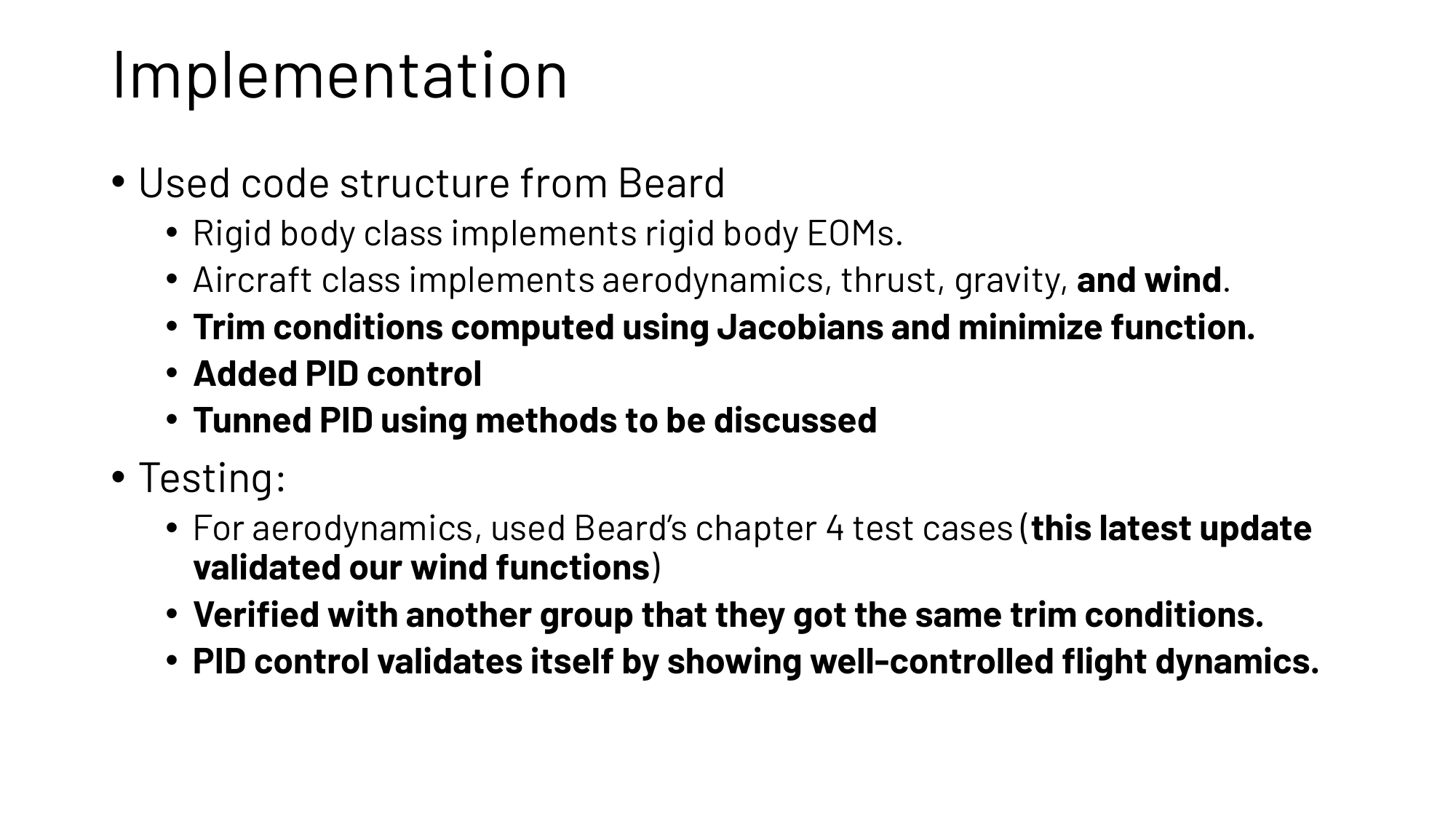

# Implementation
Used code structure from Beard
Rigid body class implements rigid body EOMs.
Aircraft class implements aerodynamics, thrust, gravity, and wind.
Trim conditions computed using Jacobians and minimize function.
Added PID control
Tunned PID using methods to be discussed
Testing:
For aerodynamics, used Beard’s chapter 4 test cases (this latest update validated our wind functions)
Verified with another group that they got the same trim conditions.
PID control validates itself by showing well-controlled flight dynamics.